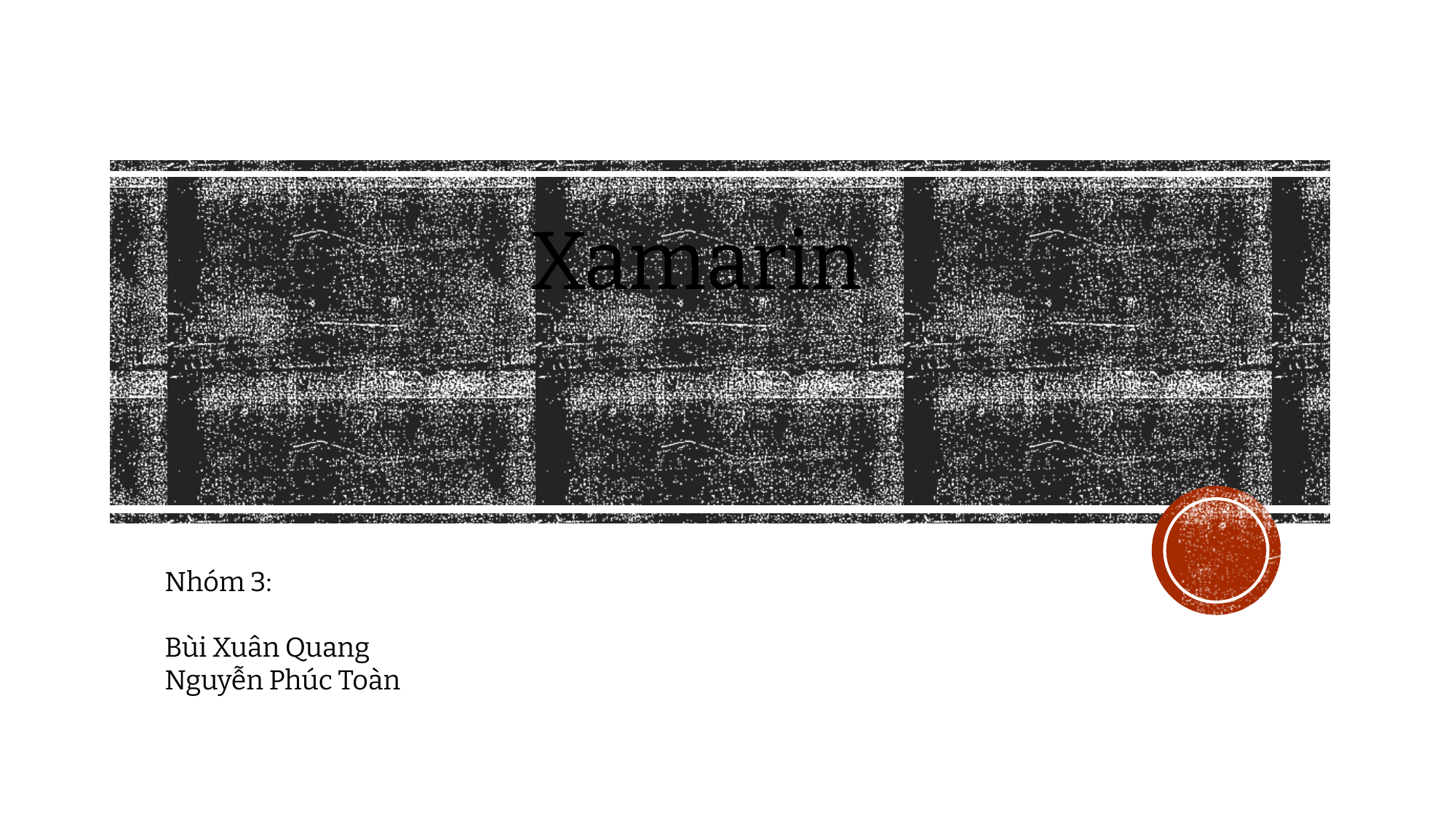

Xamarin
Nhóm 3:

Bùi Xuân Quang
Nguyễn Phúc Toàn